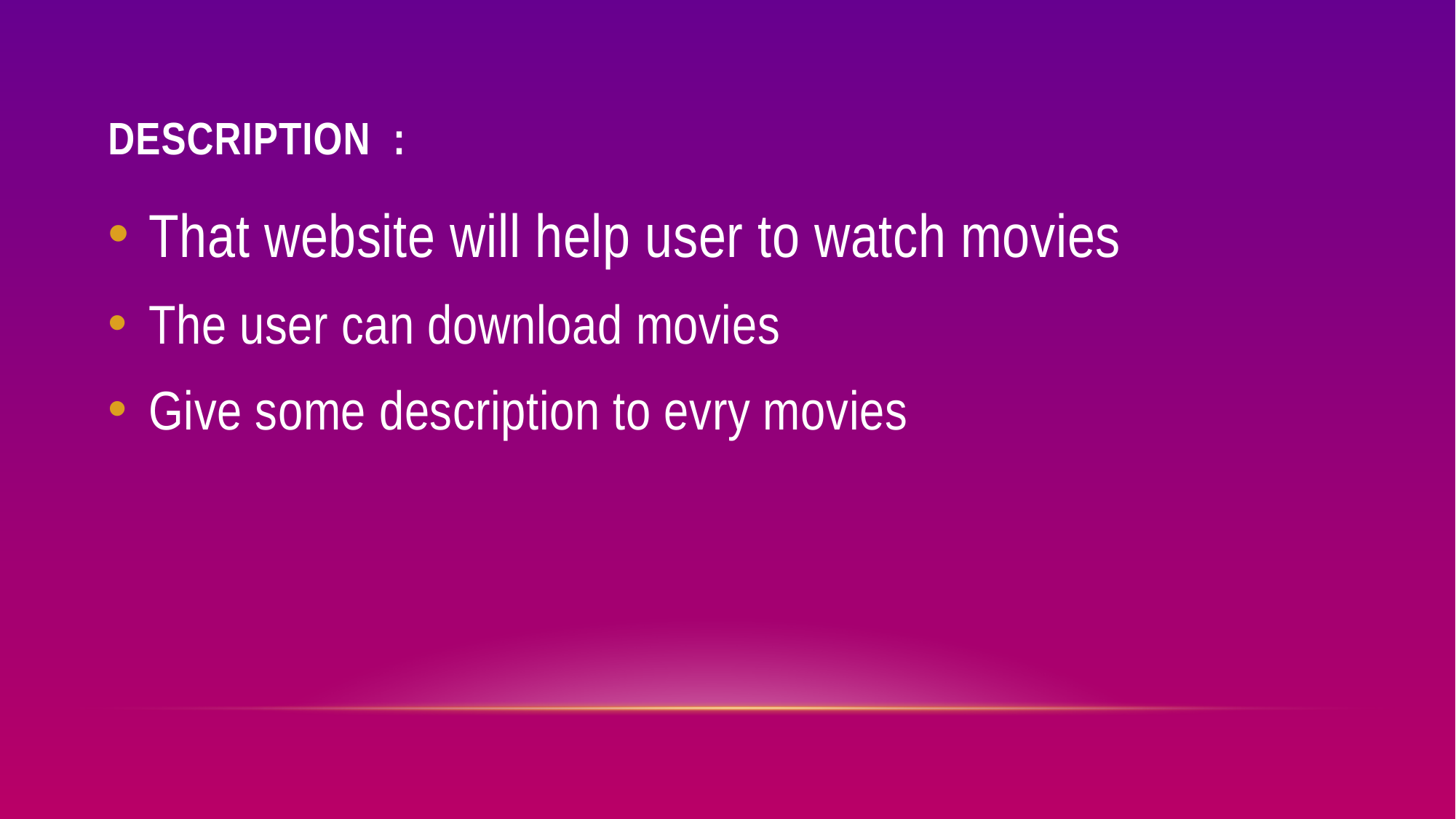

# Description  :
That website will help user to watch movies
The user can download movies
Give some description to evry movies